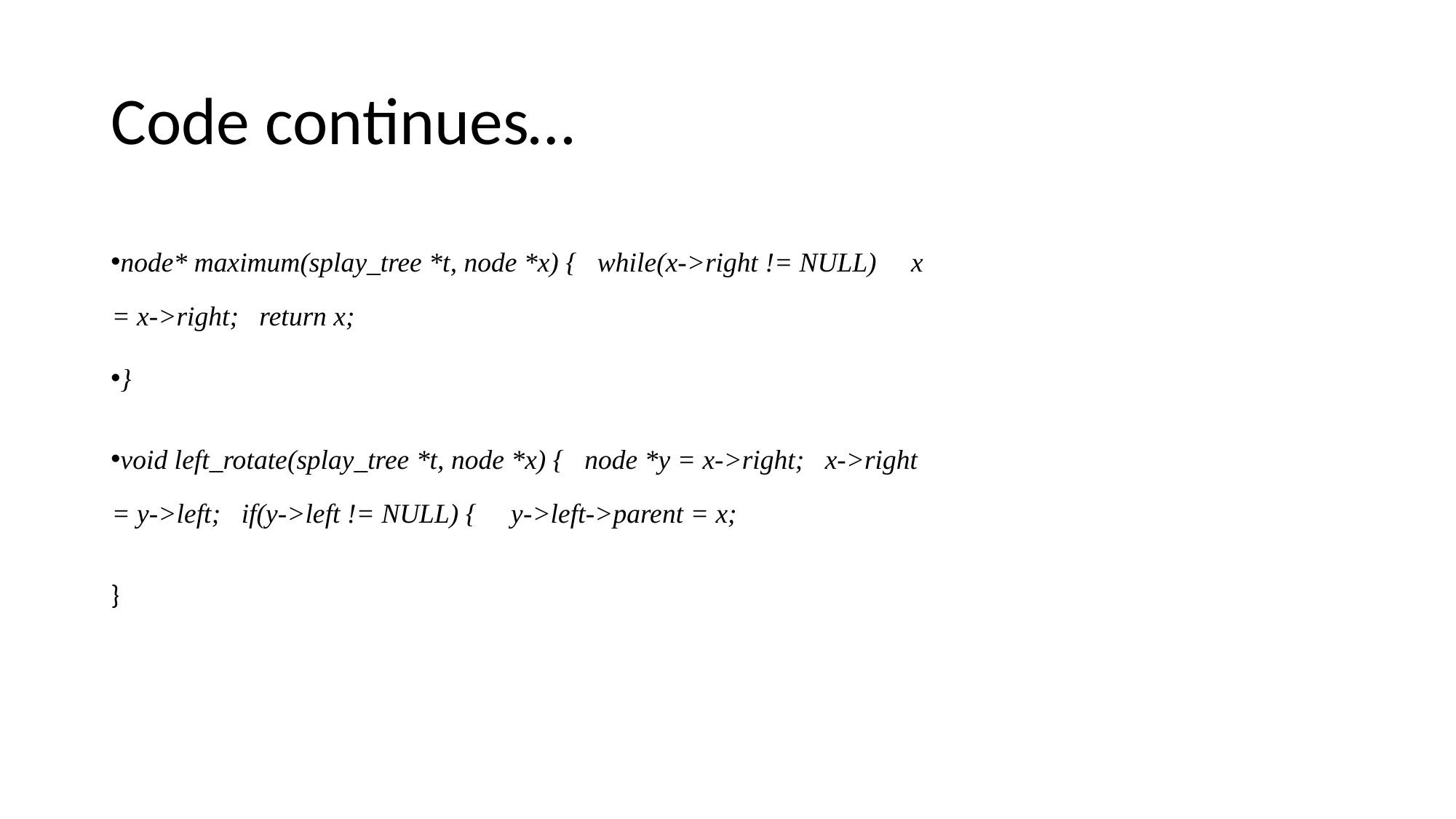

# Code continues…
node* maximum(splay_tree *t, node *x) {   while(x->right != NULL)     x = x->right;   return x;
}
void left_rotate(splay_tree *t, node *x) {   node *y = x->right;   x->right = y->left;   if(y->left != NULL) {     y->left->parent = x;
}